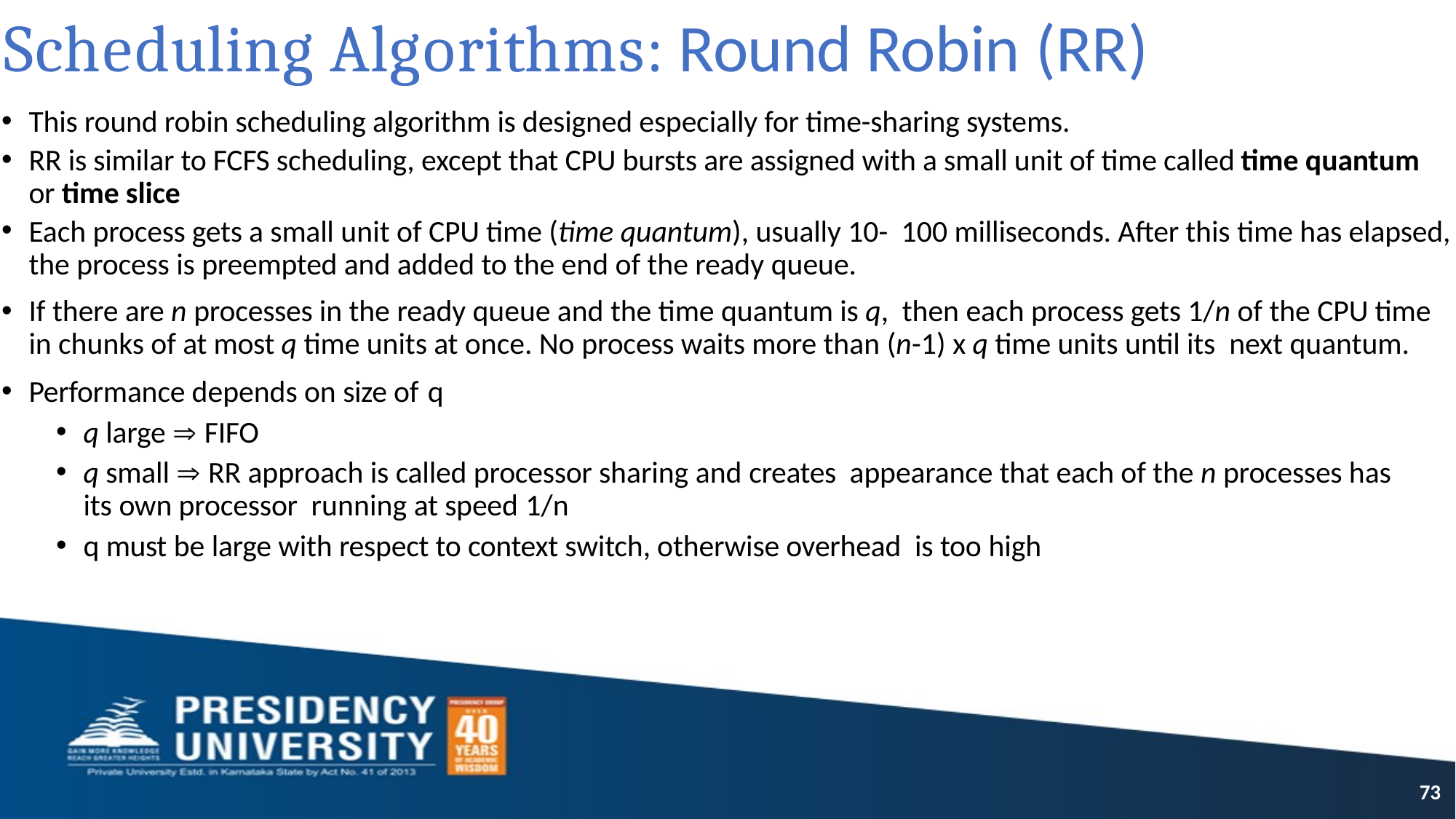

# Scheduling Algorithms: Round Robin (RR)
This round robin scheduling algorithm is designed especially for time-sharing systems.
RR is similar to FCFS scheduling, except that CPU bursts are assigned with a small unit of time called time quantum or time slice
Each process gets a small unit of CPU time (time quantum), usually 10-  100 milliseconds. After this time has elapsed, the process is preempted and added to the end of the ready queue.
If there are n processes in the ready queue and the time quantum is q,  then each process gets 1/n of the CPU time in chunks of at most q time units at once. No process waits more than (n-1) x q time units until its  next quantum.
Performance depends on size of q
q large ⇒ FIFO
q small ⇒ RR approach is called processor sharing and creates  appearance that each of the n processes has its own processor  running at speed 1/n
q must be large with respect to context switch, otherwise overhead  is too high
73